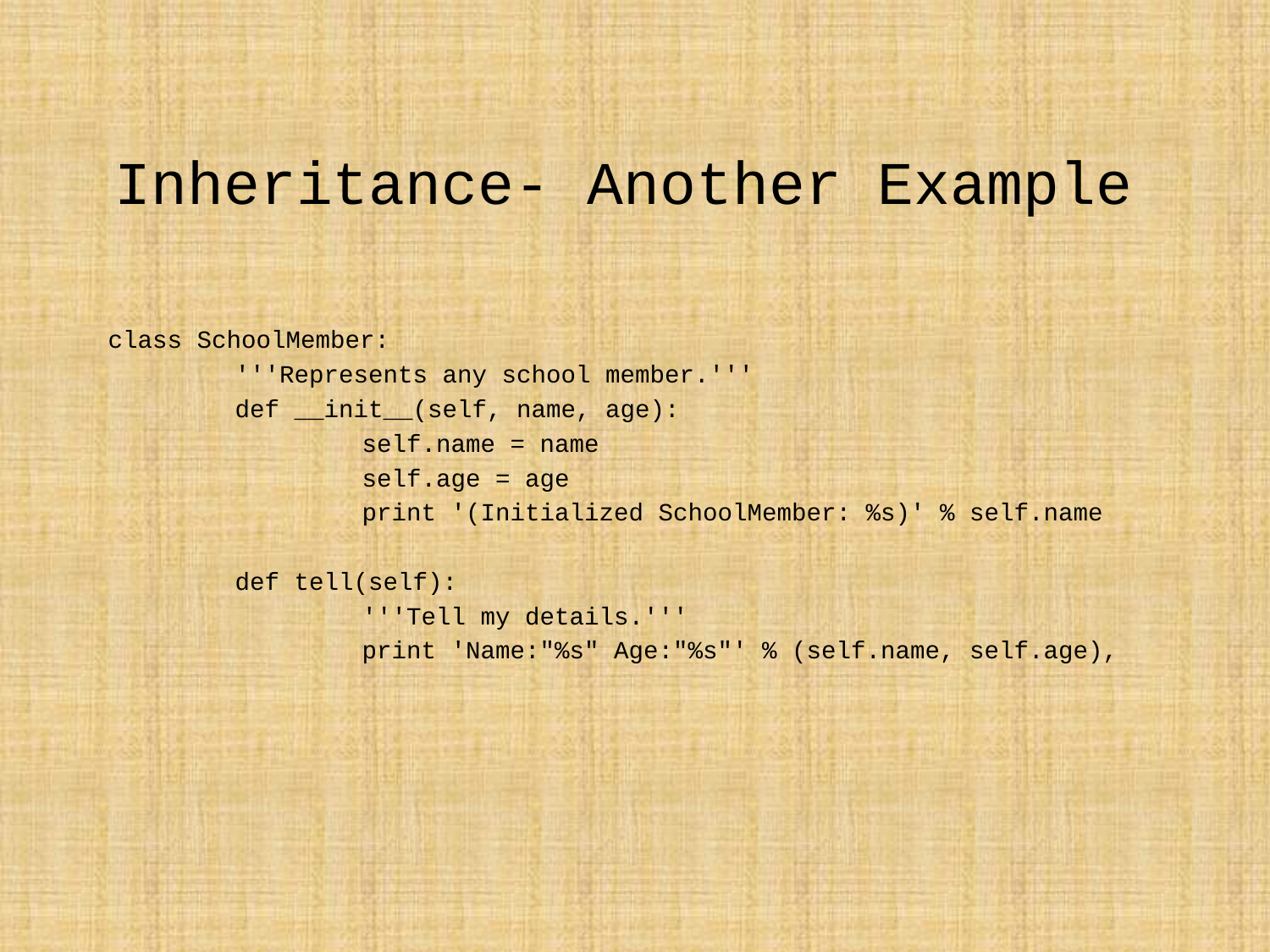

# Inheritance- Another Example
class SchoolMember:
	'''Represents any school member.'''
	def __init__(self, name, age):
		self.name = name
		self.age = age
		print '(Initialized SchoolMember: %s)' % self.name

	def tell(self):
		'''Tell my details.'''
		print 'Name:"%s" Age:"%s"' % (self.name, self.age),